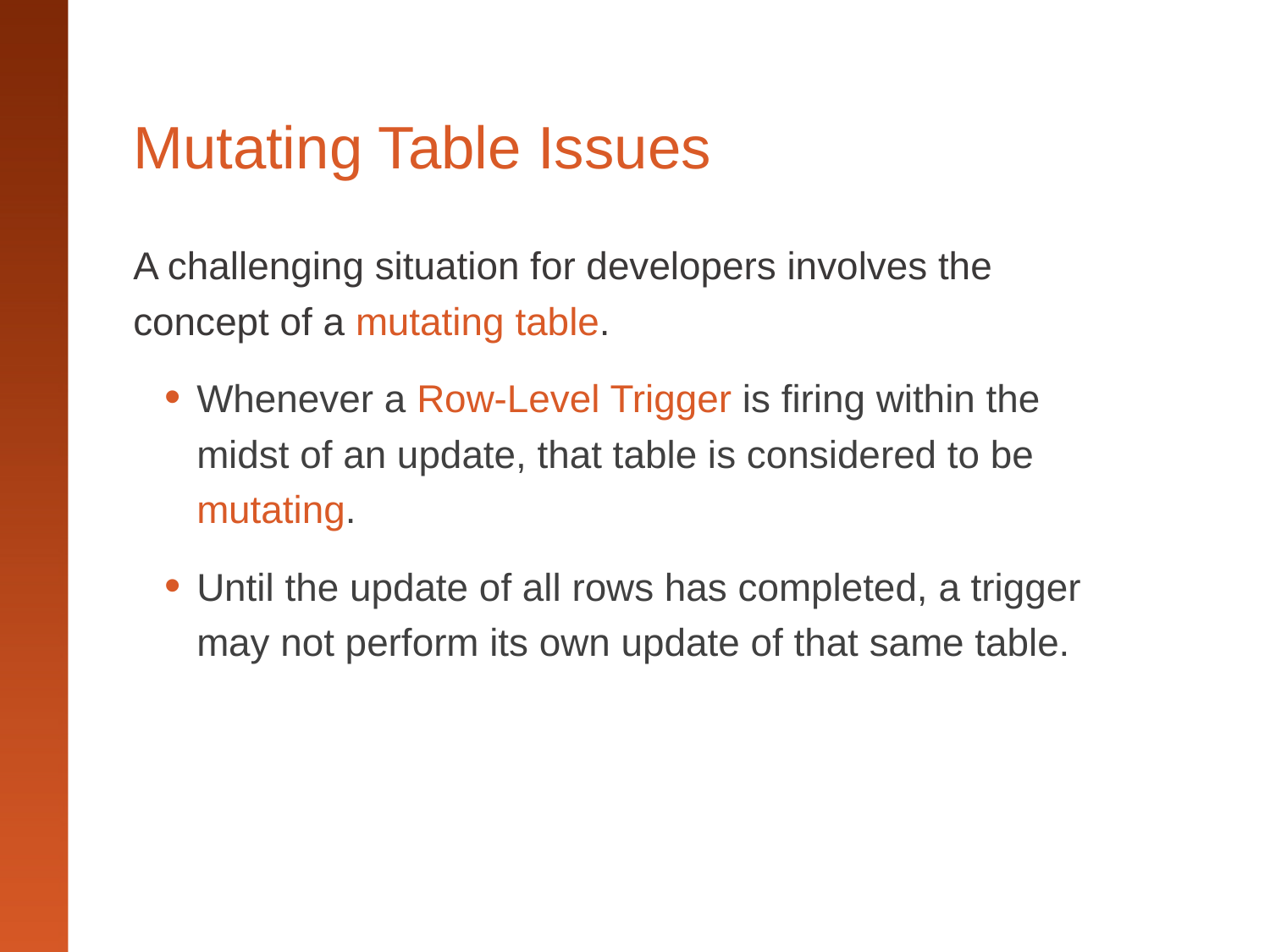

# Mutating Table Issues
A challenging situation for developers involves the concept of a mutating table.
Whenever a Row-Level Trigger is firing within the midst of an update, that table is considered to be mutating.
Until the update of all rows has completed, a trigger may not perform its own update of that same table.